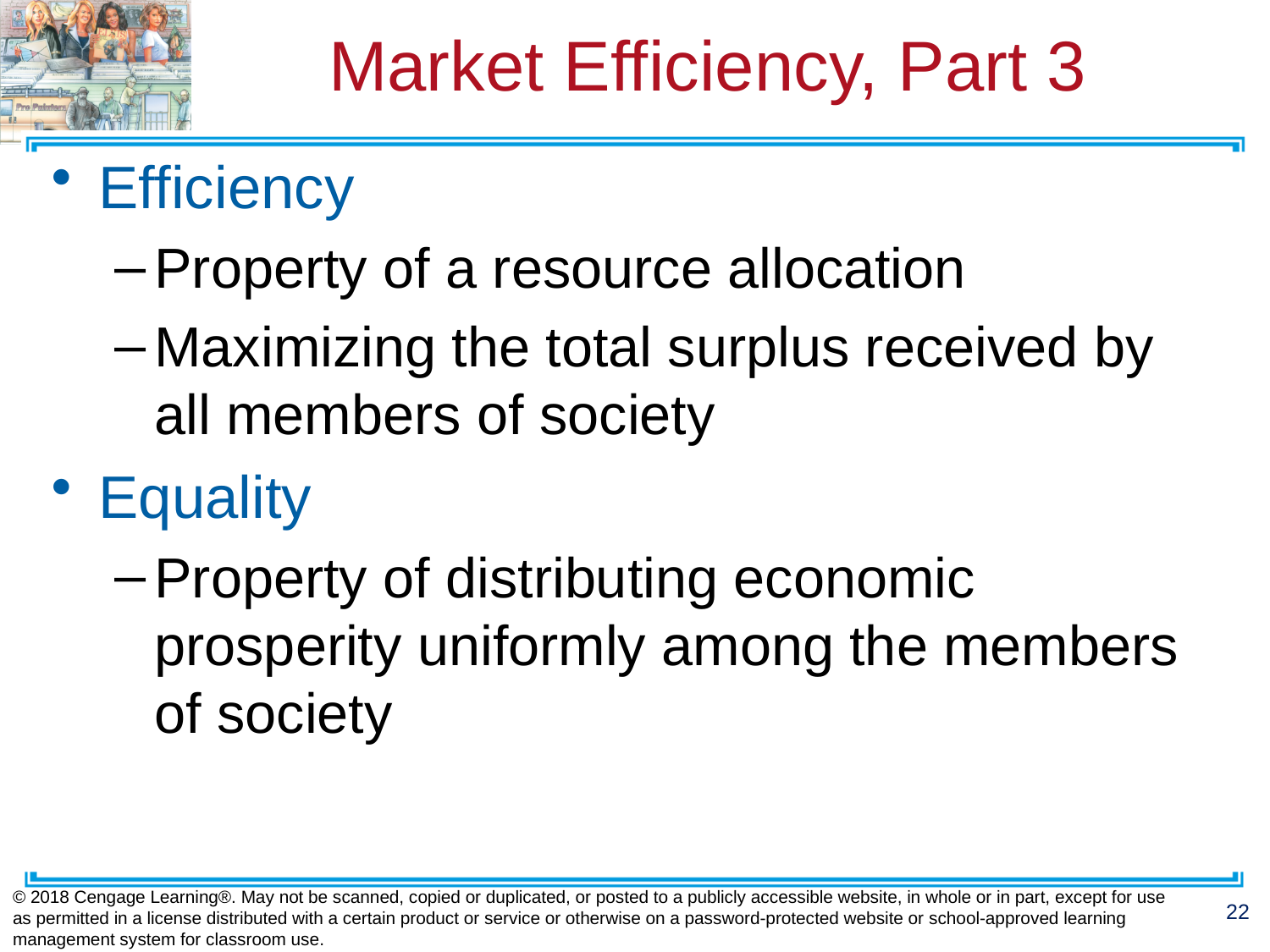

# Market Efficiency, Part 3
Efficiency
Property of a resource allocation
Maximizing the total surplus received by all members of society
Equality
Property of distributing economic prosperity uniformly among the members of society
© 2018 Cengage Learning®. May not be scanned, copied or duplicated, or posted to a publicly accessible website, in whole or in part, except for use as permitted in a license distributed with a certain product or service or otherwise on a password-protected website or school-approved learning management system for classroom use.
22